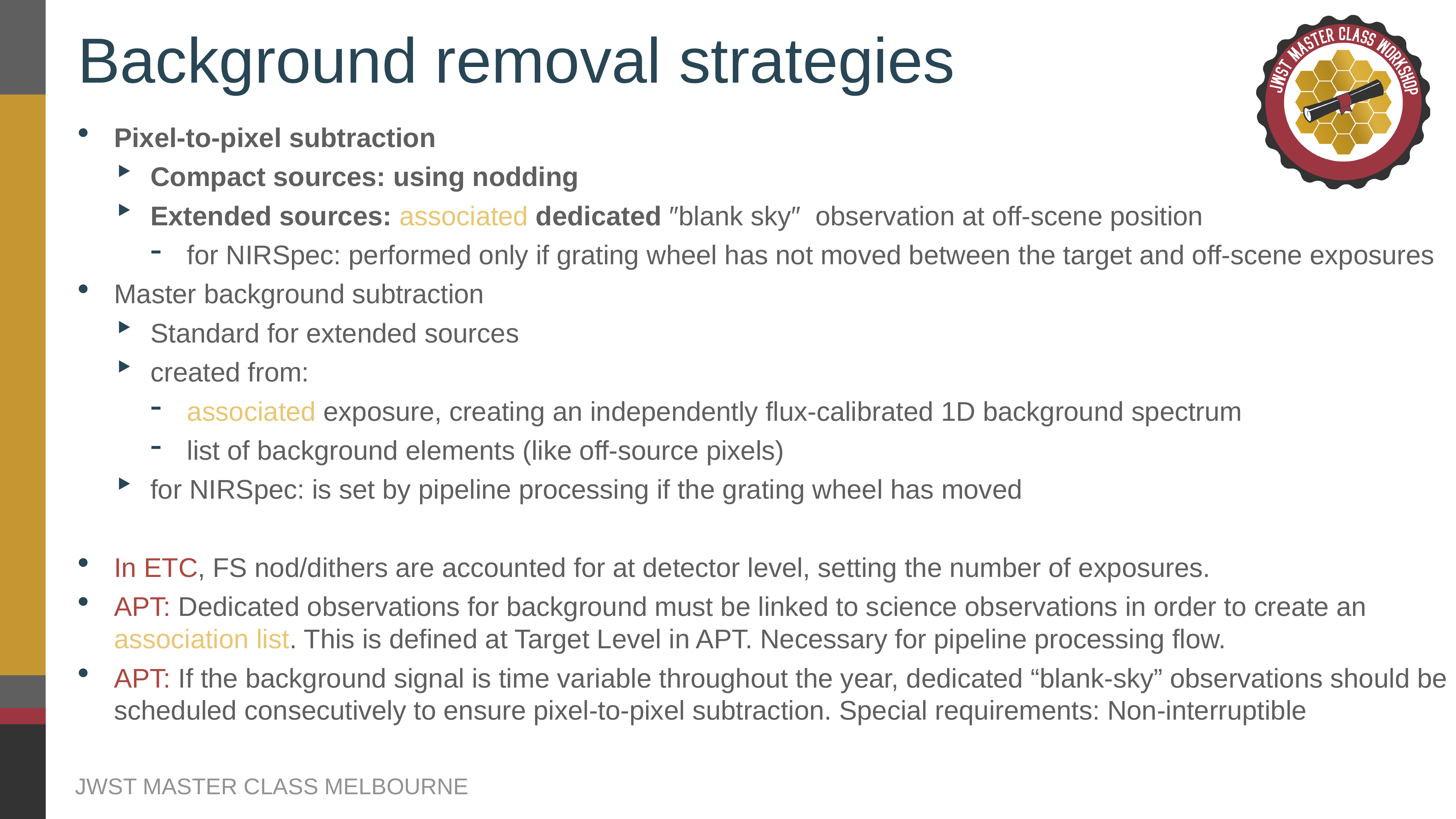

# Background removal strategies
Pixel-to-pixel subtraction
Compact sources: using nodding
Extended sources: associated dedicated ″blank sky″  observation at off-scene position
for NIRSpec: performed only if grating wheel has not moved between the target and off-scene exposures
Master background subtraction
Standard for extended sources
created from:
associated exposure, creating an independently flux-calibrated 1D background spectrum
list of background elements (like off-source pixels)
for NIRSpec: is set by pipeline processing if the grating wheel has moved

In ETC, FS nod/dithers are accounted for at detector level, setting the number of exposures.
APT: Dedicated observations for background must be linked to science observations in order to create an association list. This is defined at Target Level in APT. Necessary for pipeline processing flow.
APT: If the background signal is time variable throughout the year, dedicated “blank-sky” observations should be scheduled consecutively to ensure pixel-to-pixel subtraction. Special requirements: Non-interruptible